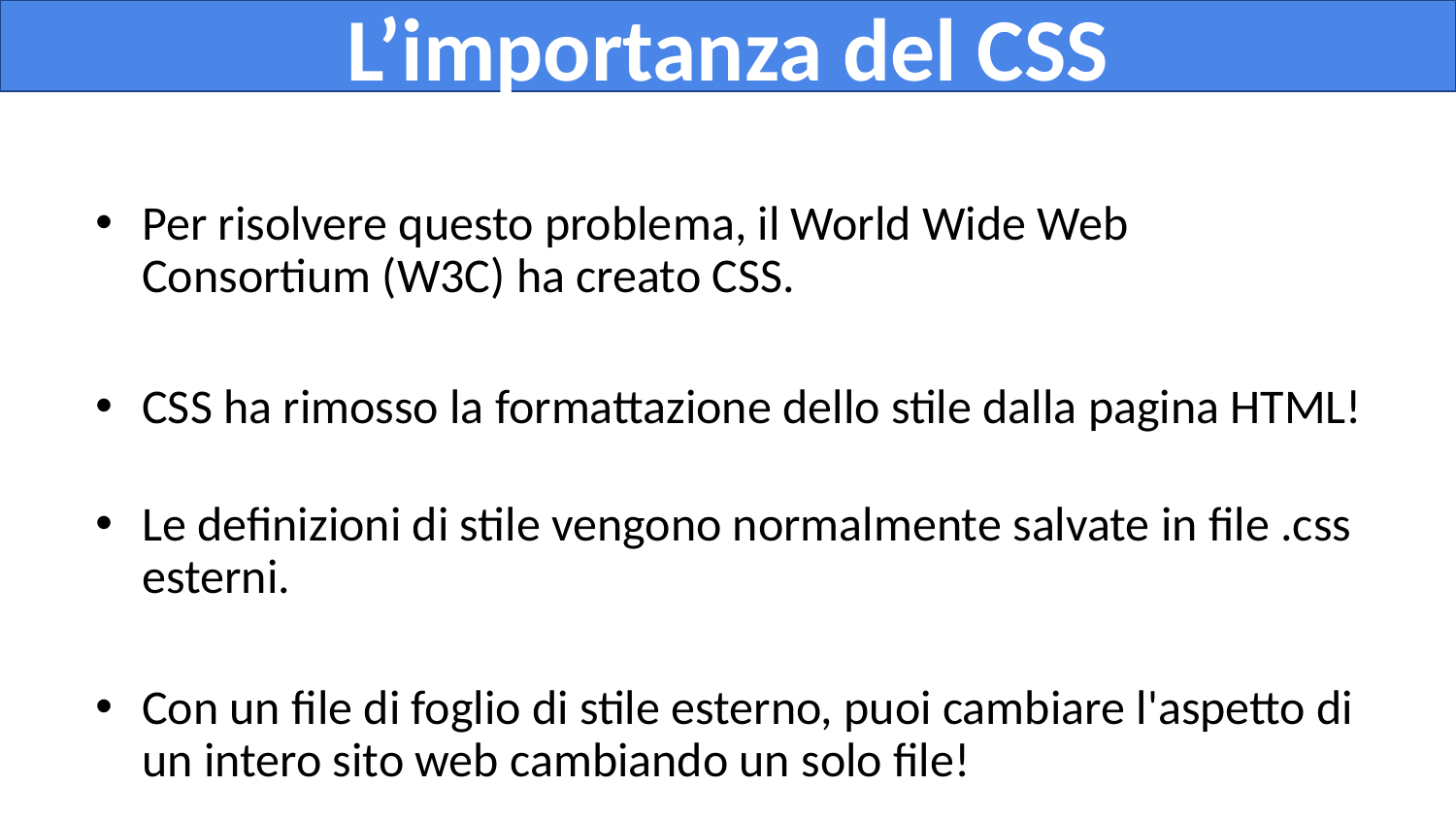

# L’importanza del CSS
Per risolvere questo problema, il World Wide Web Consortium (W3C) ha creato CSS.

CSS ha rimosso la formattazione dello stile dalla pagina HTML!
Le definizioni di stile vengono normalmente salvate in file .css esterni.

Con un file di foglio di stile esterno, puoi cambiare l'aspetto di un intero sito web cambiando un solo file!